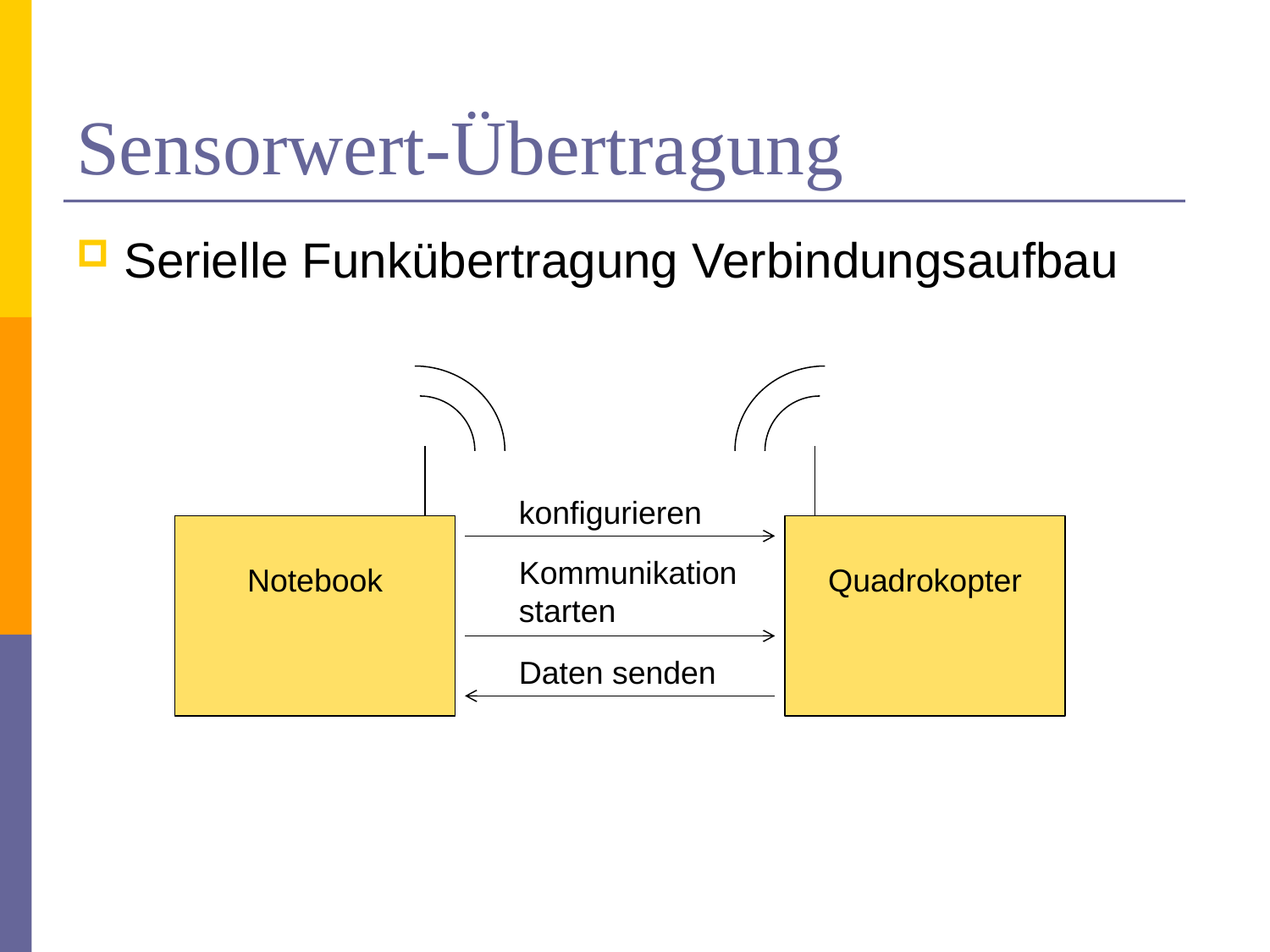

# Sensorwert-Übertragung
Serielle Funkübertragung Verbindungsaufbau

konfigurieren

Notebook

Quadrokopter
Kommunikation
starten
Daten senden